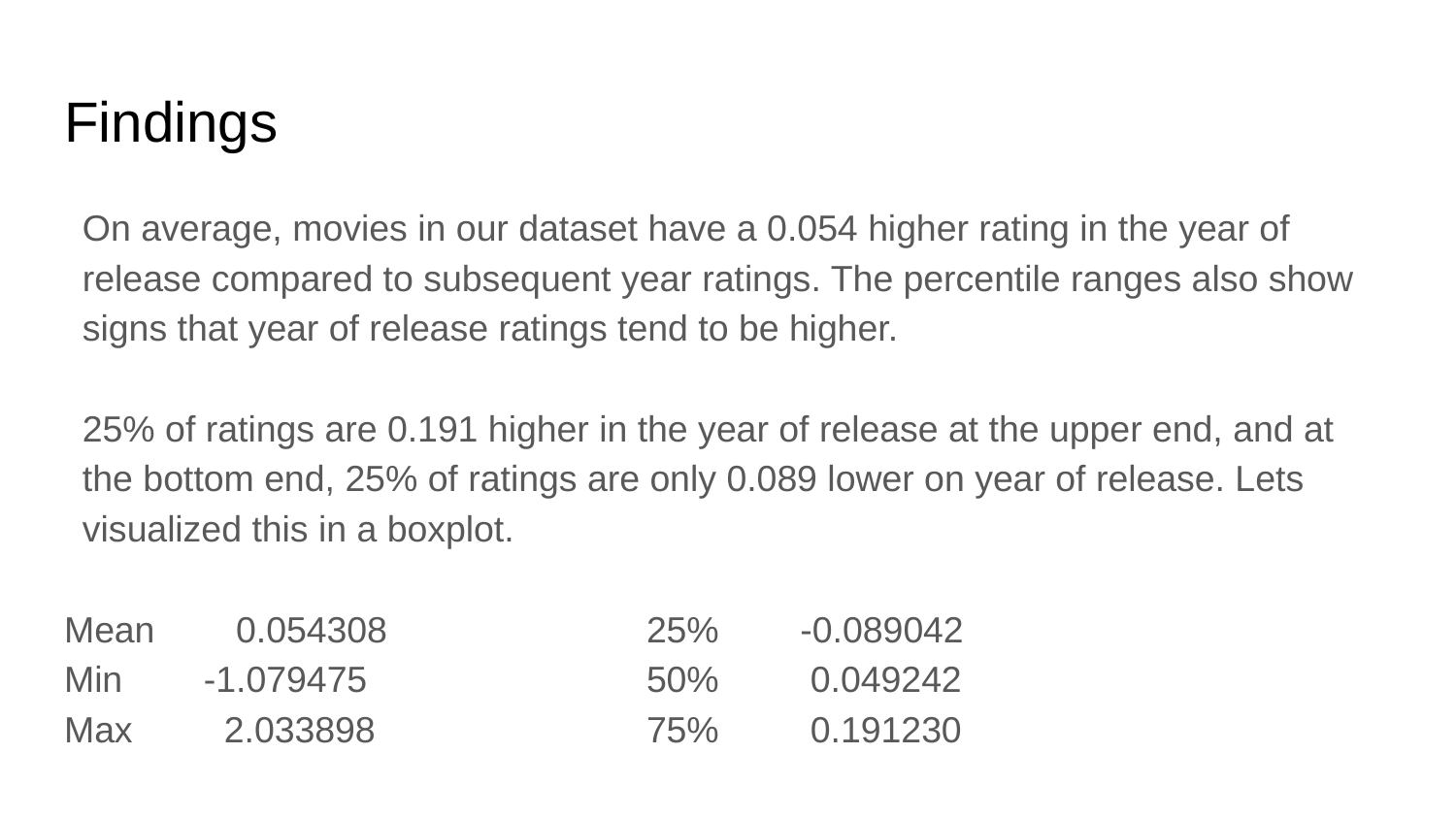

# Findings
On average, movies in our dataset have a 0.054 higher rating in the year of release compared to subsequent year ratings. The percentile ranges also show signs that year of release ratings tend to be higher.

25% of ratings are 0.191 higher in the year of release at the upper end, and at the bottom end, 25% of ratings are only 0.089 lower on year of release. Lets visualized this in a boxplot.

Mean        0.054308		25%        -0.089042
Min        -1.079475 		50%         0.049242
Max         2.033898		75%         0.191230